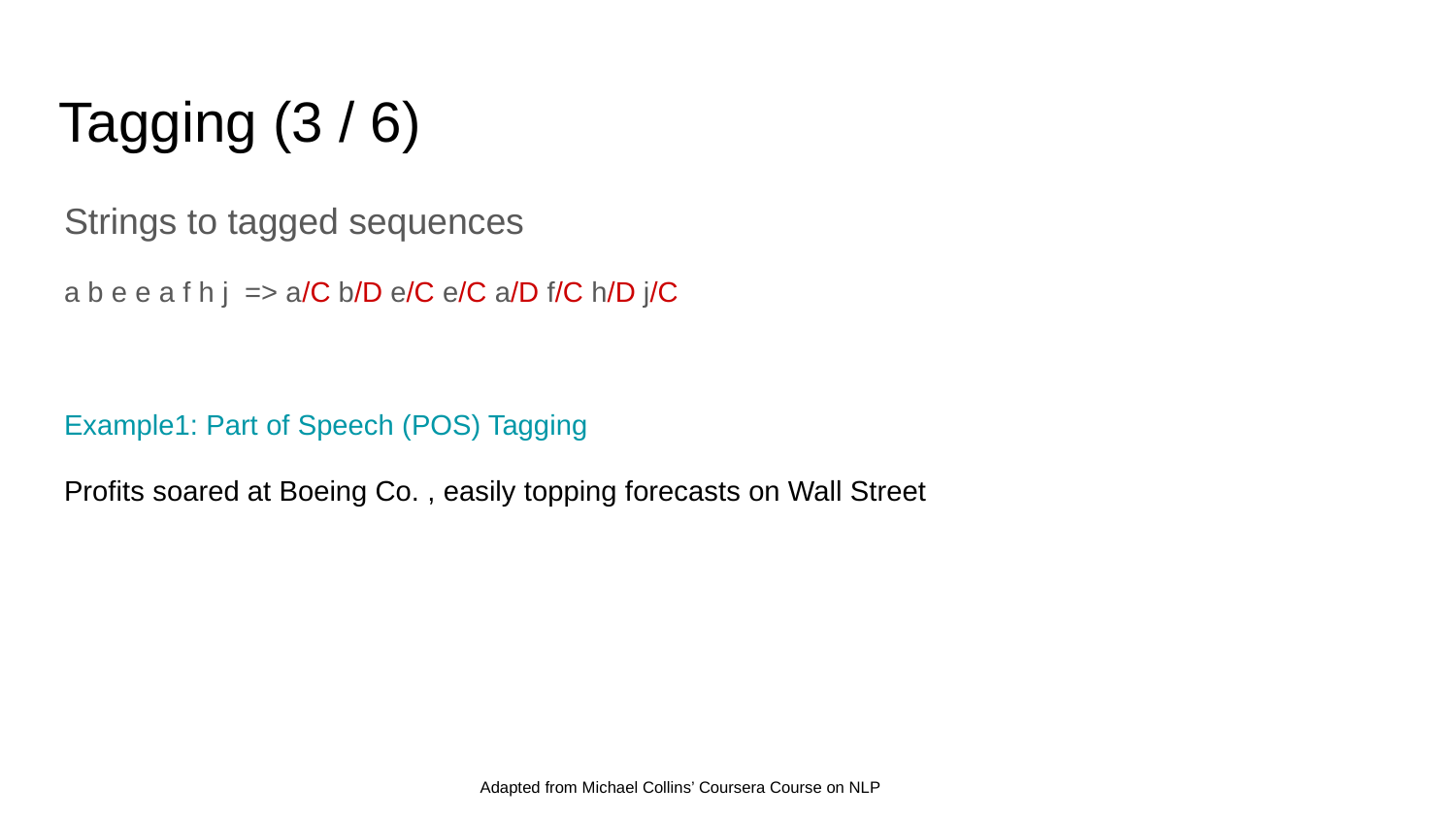

# Tagging (3 / 6)
Strings to tagged sequences
a b e e a f h j  => a/C b/D e/C e/C a/D f/C h/D j/C

Example1: Part of Speech (POS) Tagging
Profits soared at Boeing Co. , easily topping forecasts on Wall Street
Adapted from Michael Collins’ Coursera Course on NLP